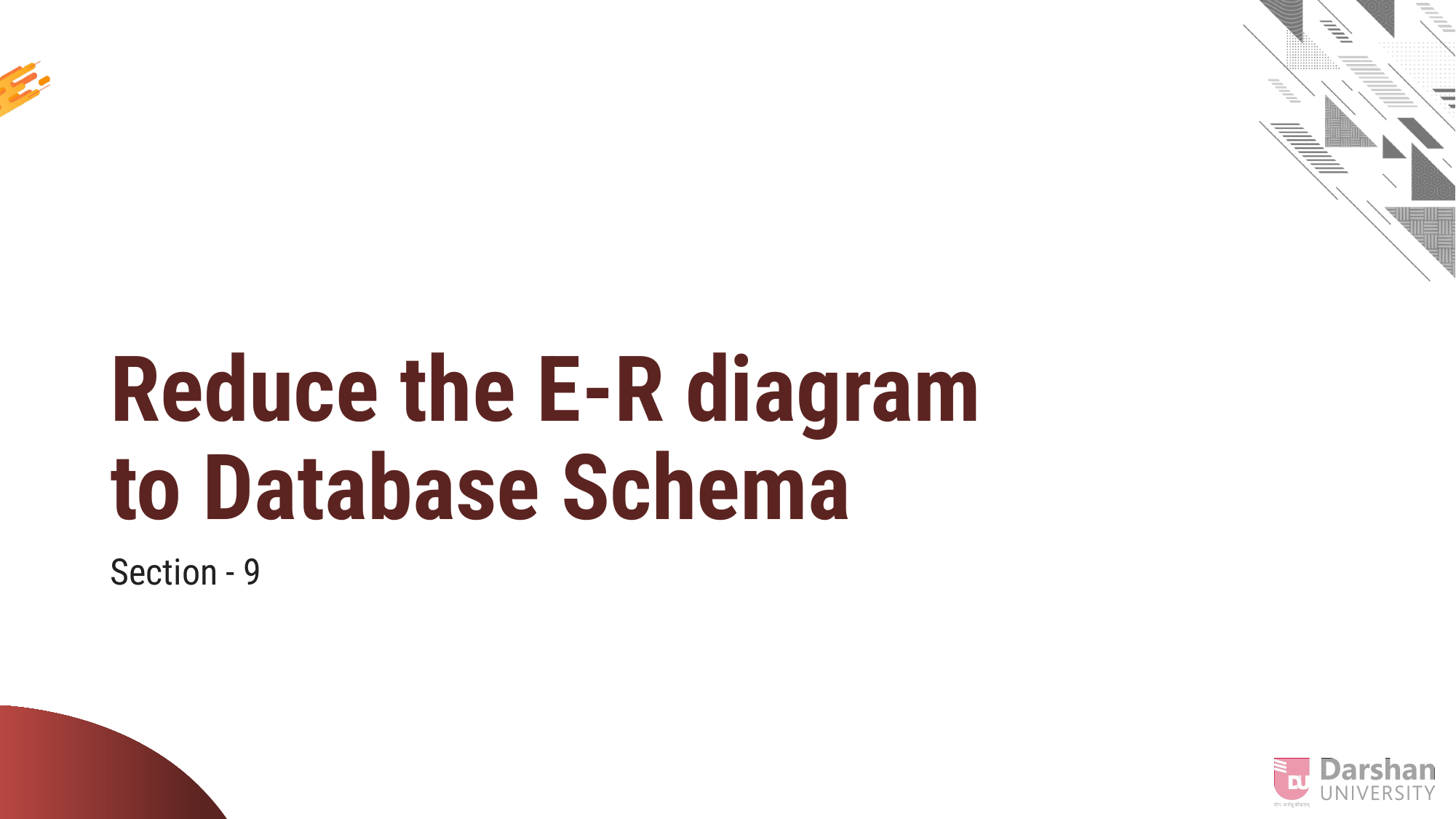

# Reduce the E-R diagram to Database Schema
Section - 9